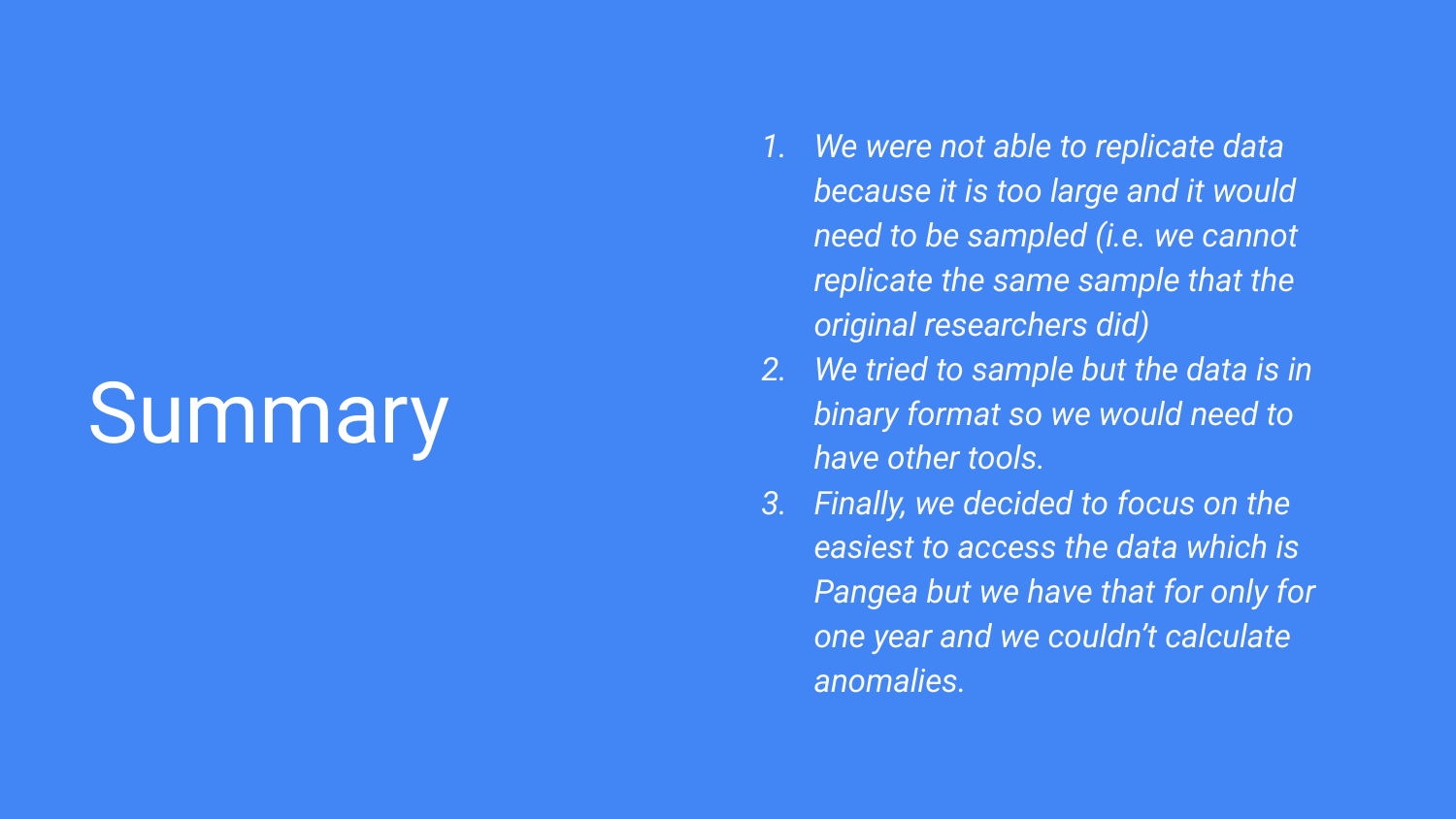

We were not able to replicate data because it is too large and it would need to be sampled (i.e. we cannot replicate the same sample that the original researchers did)
We tried to sample but the data is in binary format so we would need to have other tools.
Finally, we decided to focus on the easiest to access the data which is Pangea but we have that for only for one year and we couldn’t calculate anomalies.
Summary